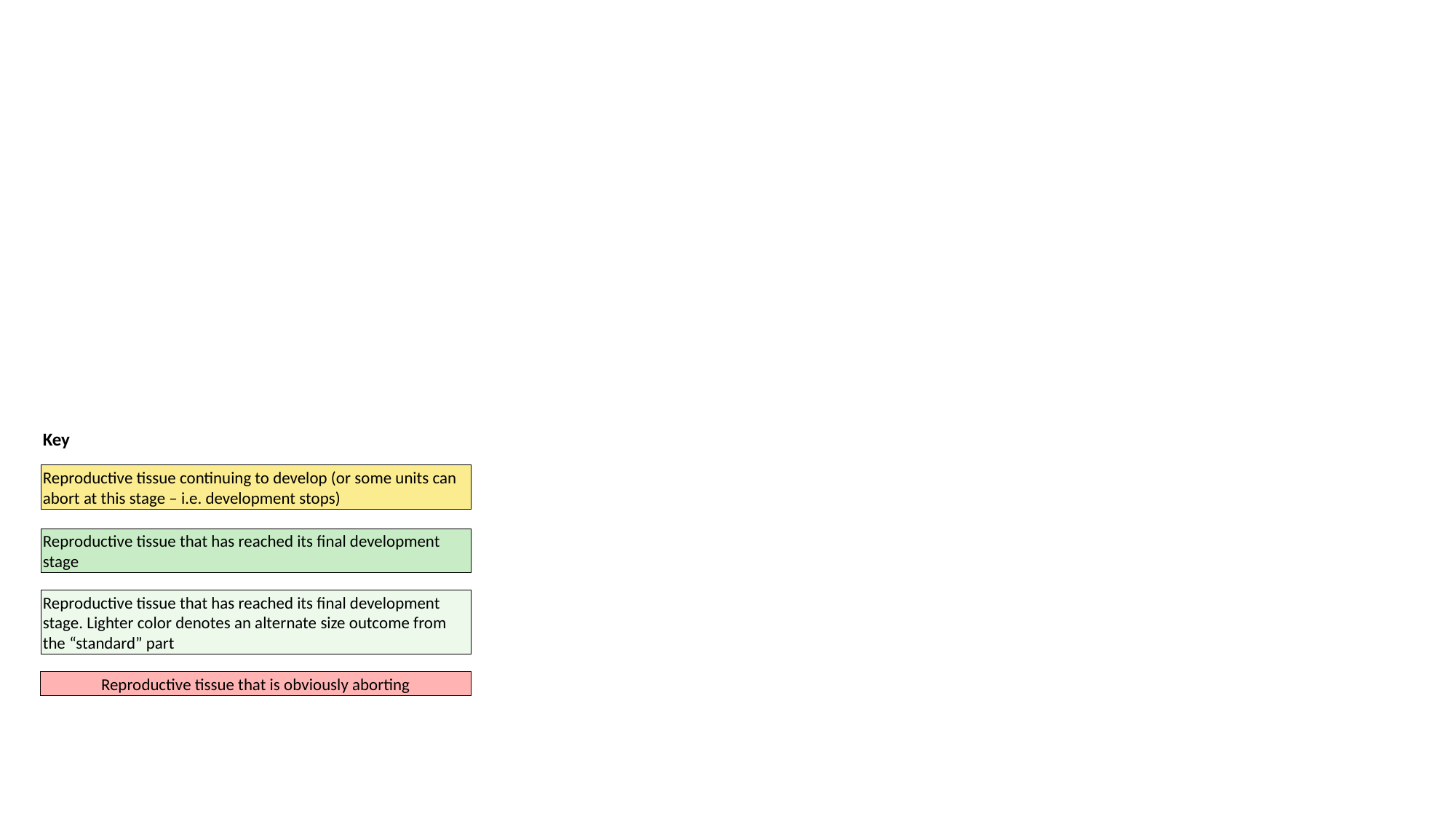

Key
Reproductive tissue continuing to develop (or some units can abort at this stage – i.e. development stops)
Reproductive tissue that has reached its final development stage
Reproductive tissue that has reached its final development stage. Lighter color denotes an alternate size outcome from the “standard” part
Reproductive tissue that is obviously aborting